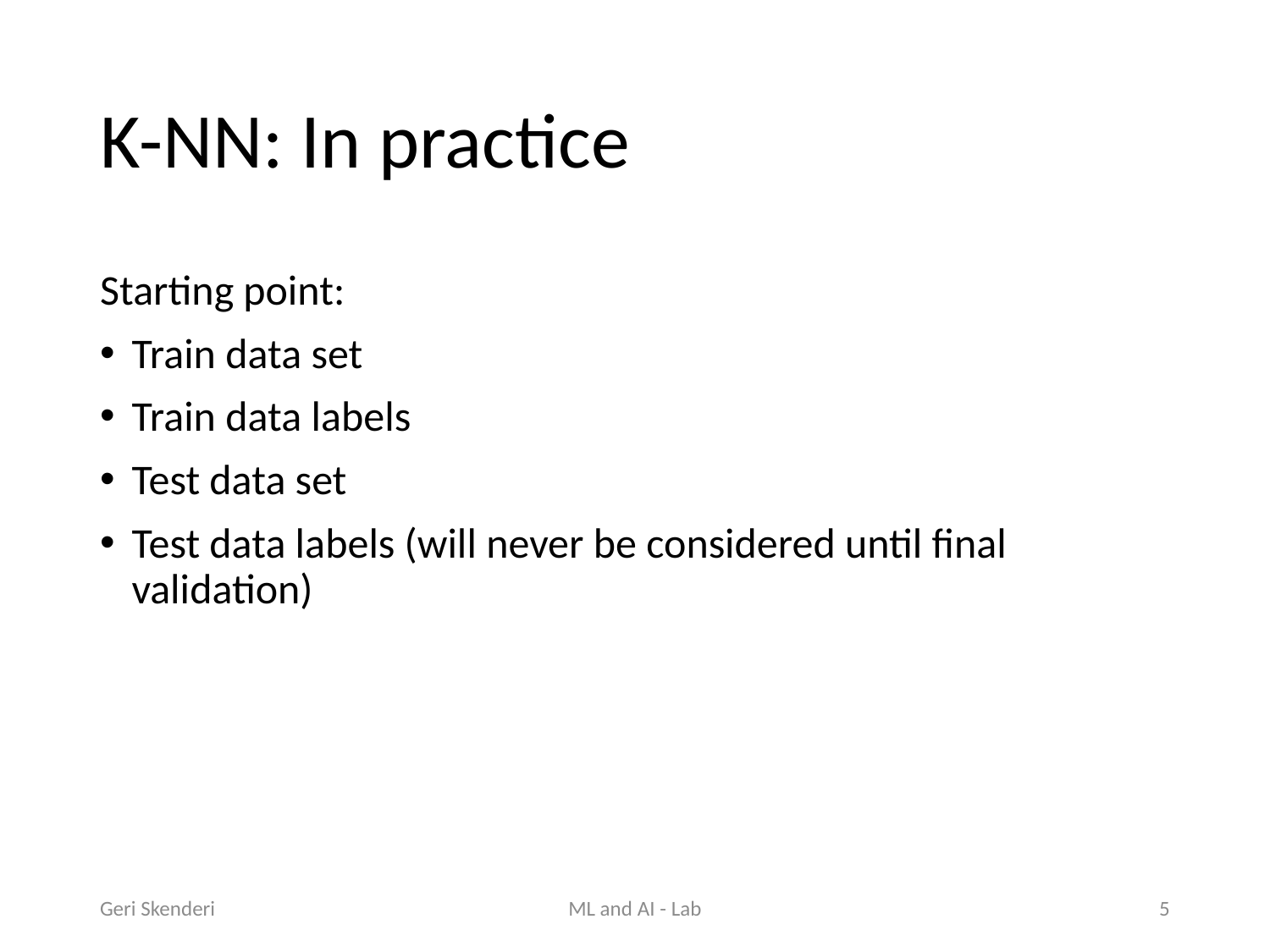

# K-NN: In practice
Starting point:
Train data set
Train data labels
Test data set
Test data labels (will never be considered until final validation)

Geri Skenderi
ML and AI - Lab
5